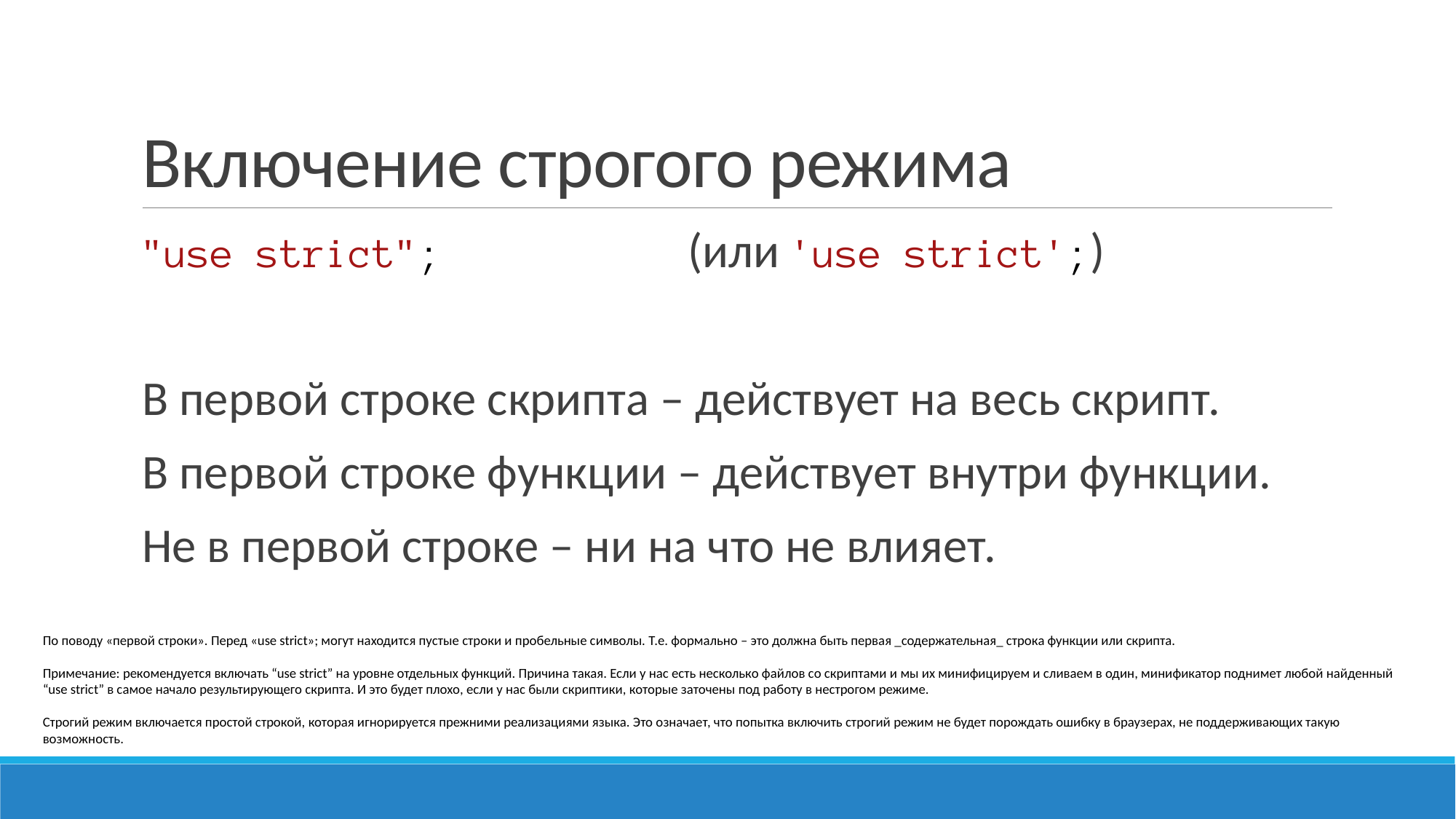

# Включение строгого режима
"use strict";			(или 'use strict';)

В первой строке скрипта – действует на весь скрипт.
В первой строке функции – действует внутри функции.
Не в первой строке – ни на что не влияет.
По поводу «первой строки». Перед «use strict»; могут находится пустые строки и пробельные символы. Т.е. формально – это должна быть первая _содержательная_ строка функции или скрипта.

Примечание: рекомендуется включать “use strict” на уровне отдельных функций. Причина такая. Если у нас есть несколько файлов со скриптами и мы их минифицируем и сливаем в один, минификатор поднимет любой найденный “use strict” в самое начало результирующего скрипта. И это будет плохо, если у нас были скриптики, которые заточены под работу в нестрогом режиме.

Строгий режим включается простой строкой, которая игнорируется прежними реализациями языка. Это означает, что попытка включить строгий режим не будет порождать ошибку в браузерах, не поддерживающих такую возможность.